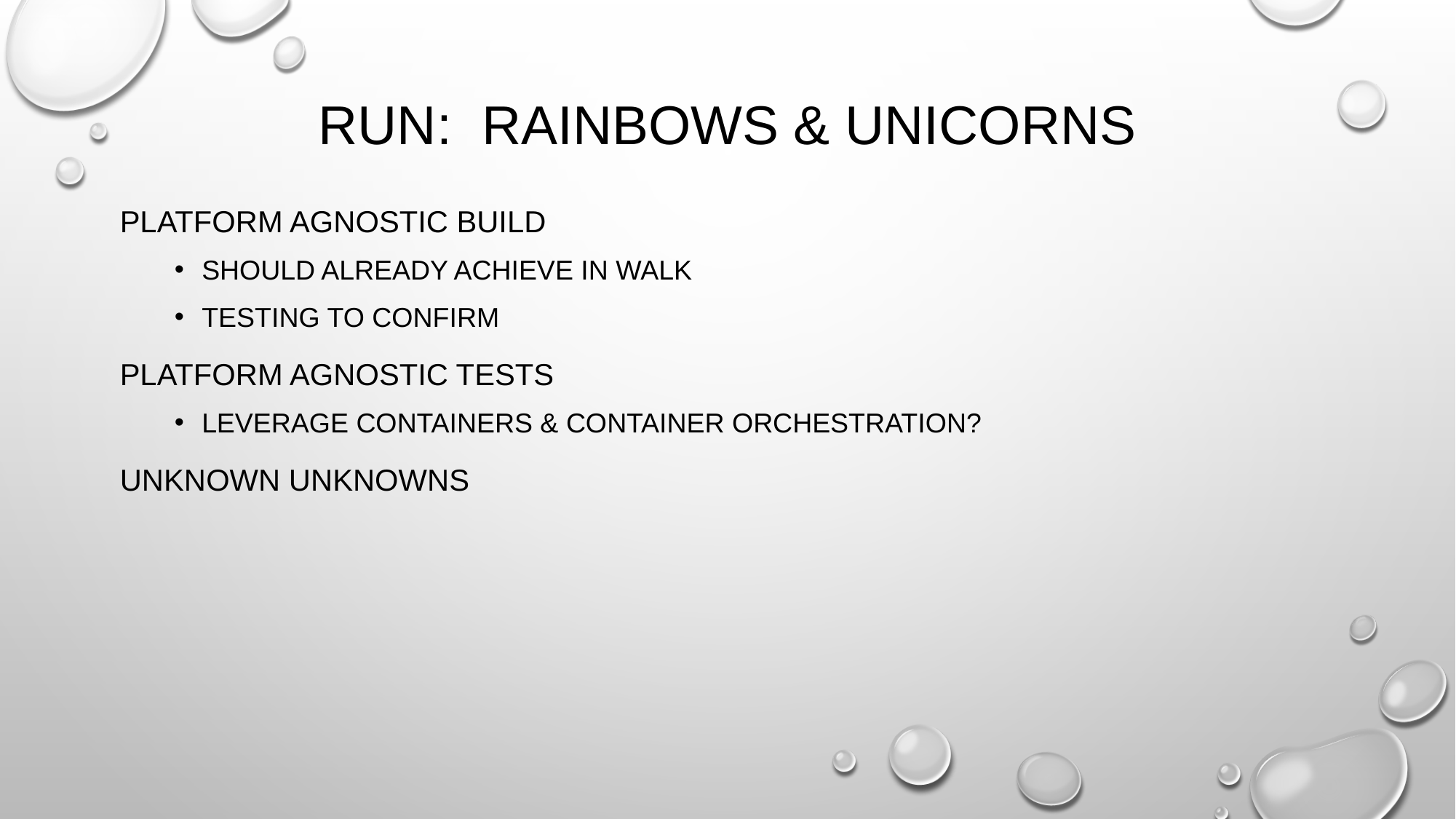

# run:  rainbows & unicorns
Platform agnostic build
Should already achieve in walk
Testing to confirm
Platform agnostic tests
Leverage containers & container orchestration?
Unknown unknowns